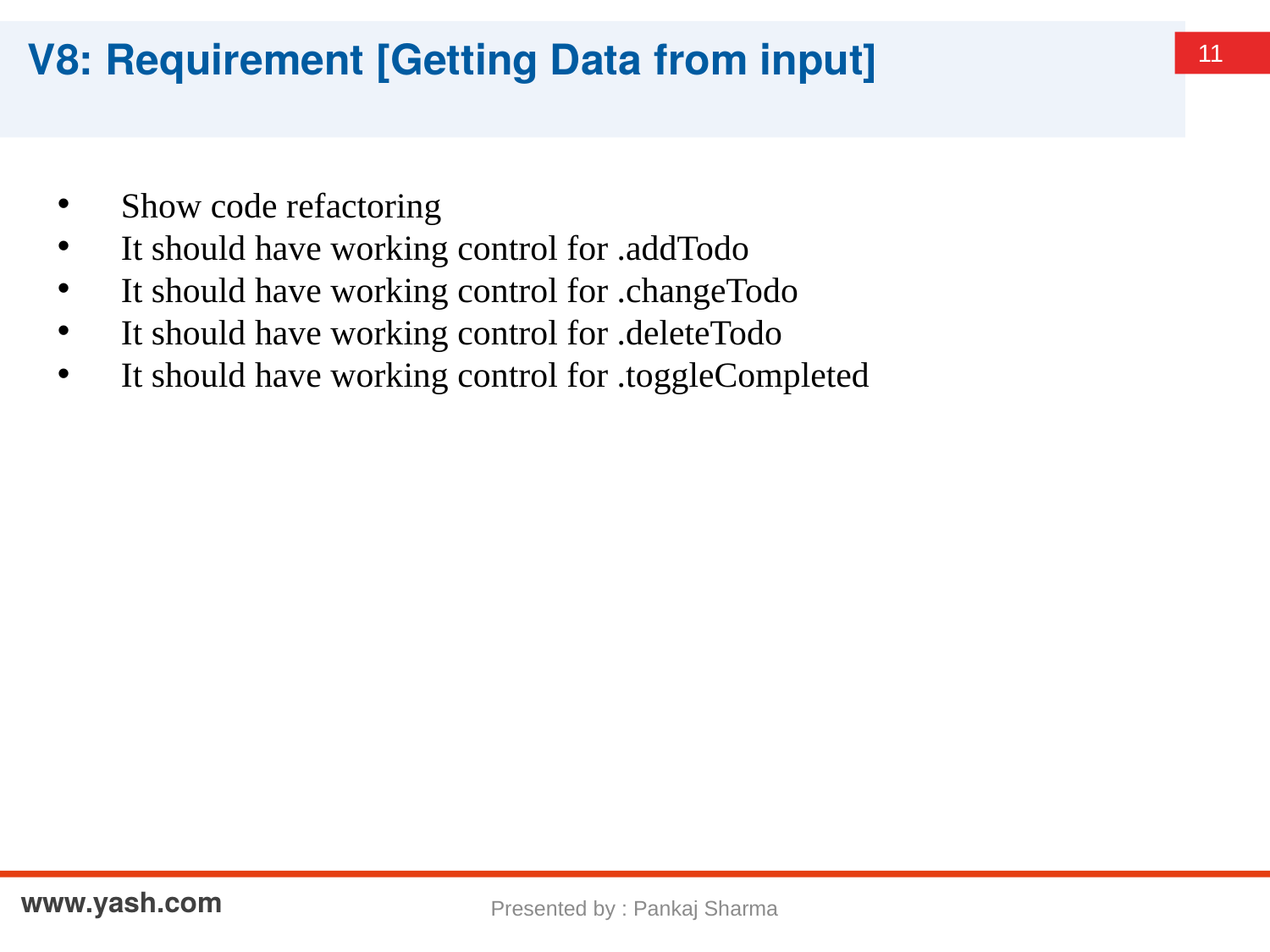

# V8: Requirement [Getting Data from input]
Show code refactoring
It should have working control for .addTodo
It should have working control for .changeTodo
It should have working control for .deleteTodo
It should have working control for .toggleCompleted
Presented by : Pankaj Sharma